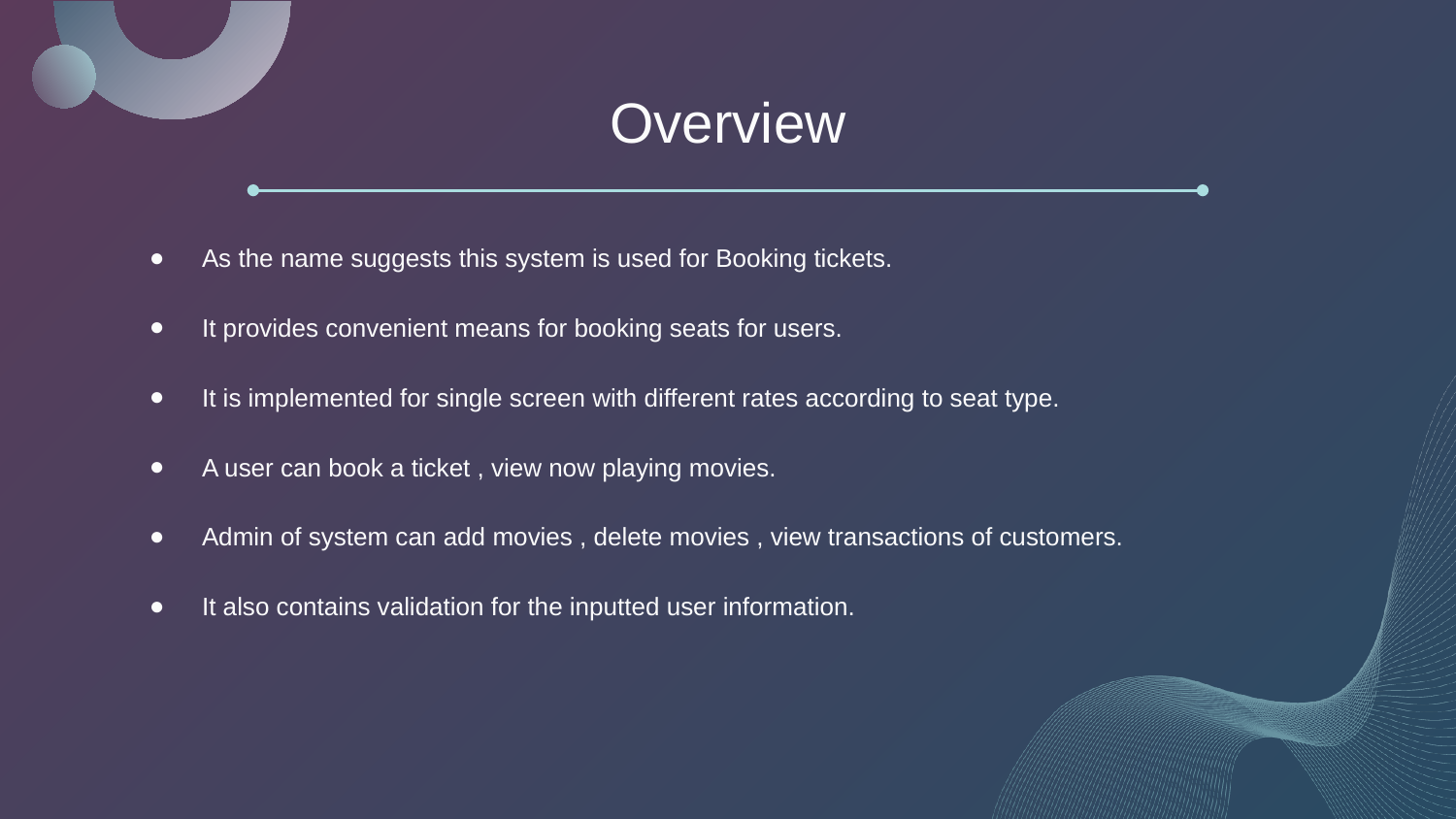

# Overview
As the name suggests this system is used for Booking tickets.

It provides convenient means for booking seats for users.

It is implemented for single screen with different rates according to seat type.

A user can book a ticket , view now playing movies.

Admin of system can add movies , delete movies , view transactions of customers.

It also contains validation for the inputted user information.